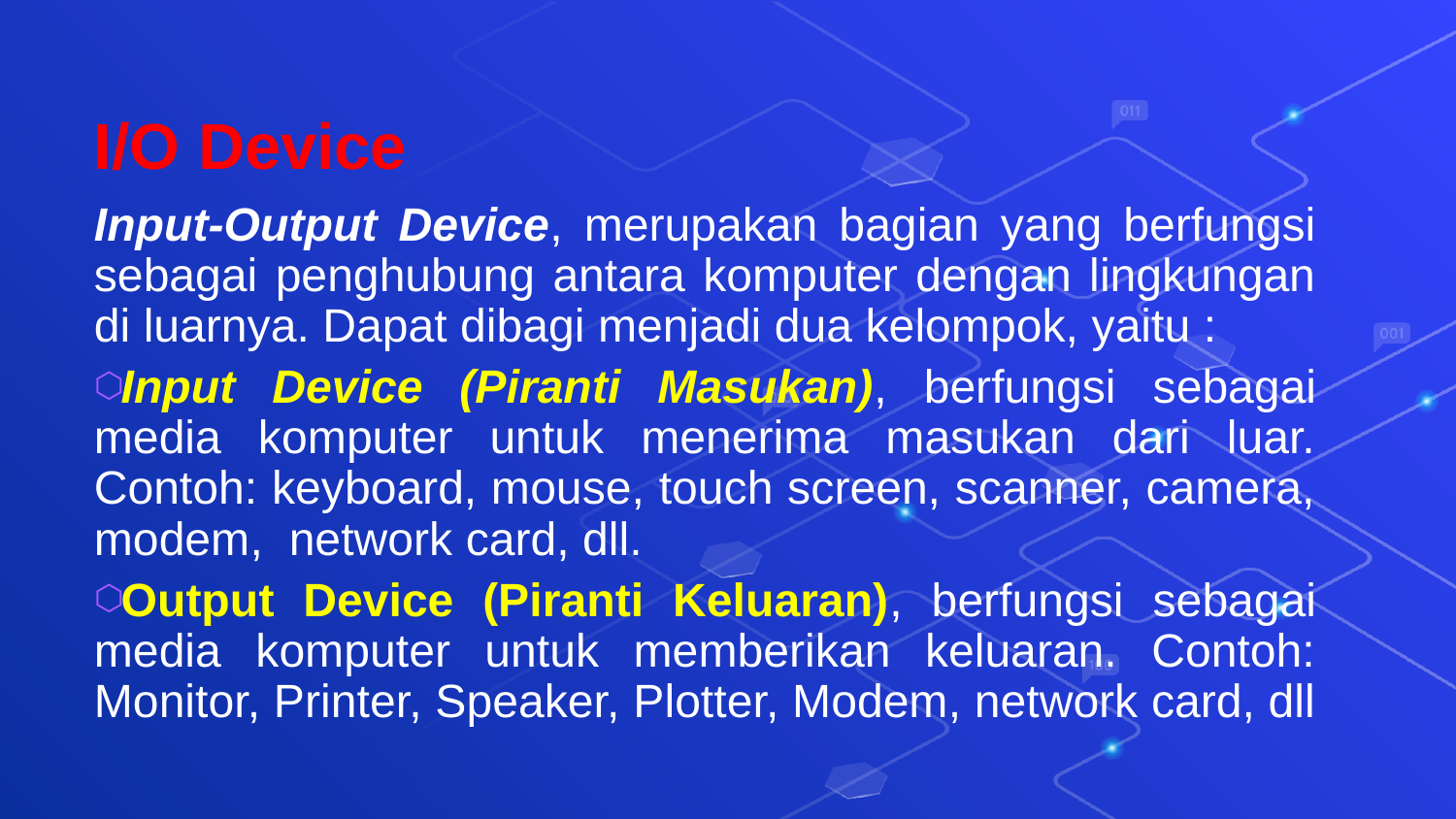

I/O Device
Input-Output Device, merupakan bagian yang berfungsi sebagai penghubung antara komputer dengan lingkungan di luarnya. Dapat dibagi menjadi dua kelompok, yaitu :
Input Device (Piranti Masukan), berfungsi sebagai media komputer untuk menerima masukan dari luar. Contoh: keyboard, mouse, touch screen, scanner, camera, modem,  network card, dll.
Output Device (Piranti Keluaran), berfungsi sebagai media komputer untuk memberikan keluaran. Contoh: Monitor, Printer, Speaker, Plotter, Modem, network card, dll